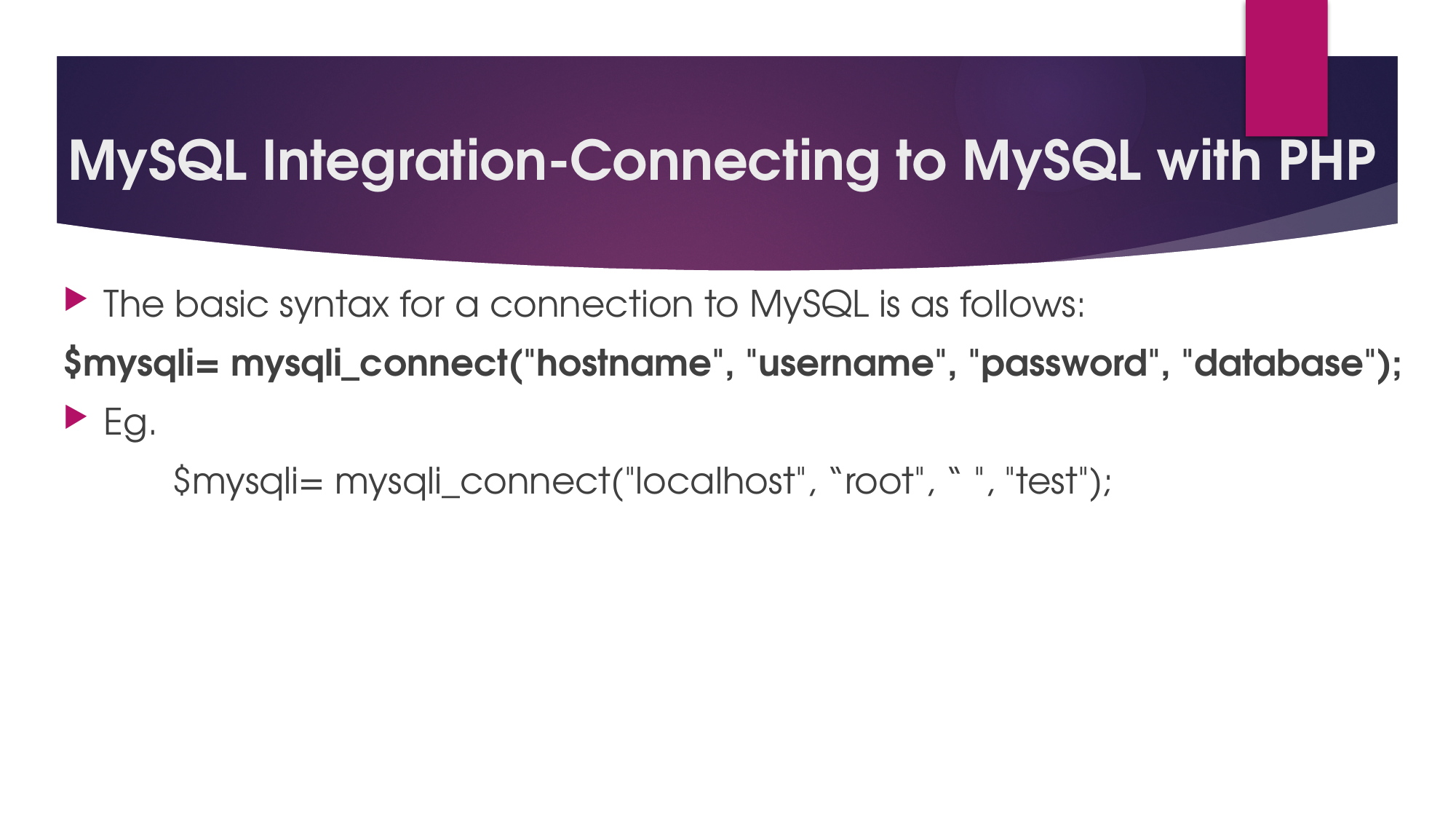

# MySQL Integration-Connecting to MySQL with PHP
The basic syntax for a connection to MySQL is as follows:
$mysqli= mysqli_connect("hostname", "username", "password", "database");
Eg.
	$mysqli= mysqli_connect("localhost", “root", “ ", "test");